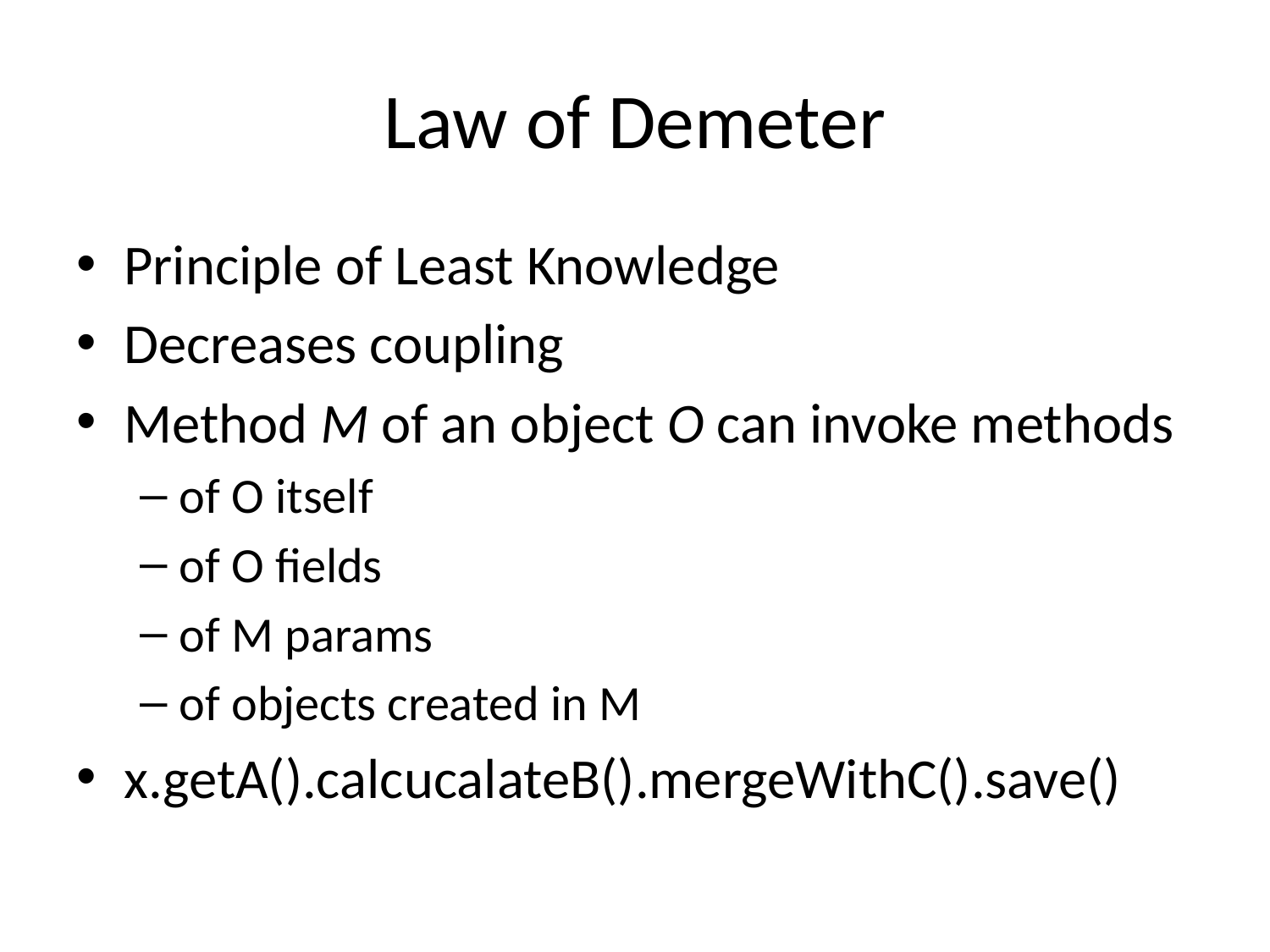

# Law of Demeter
Principle of Least Knowledge
Decreases coupling
Method M of an object O can invoke methods
of O itself
of O fields
of M params
of objects created in M
x.getA().calcucalateB().mergeWithC().save()